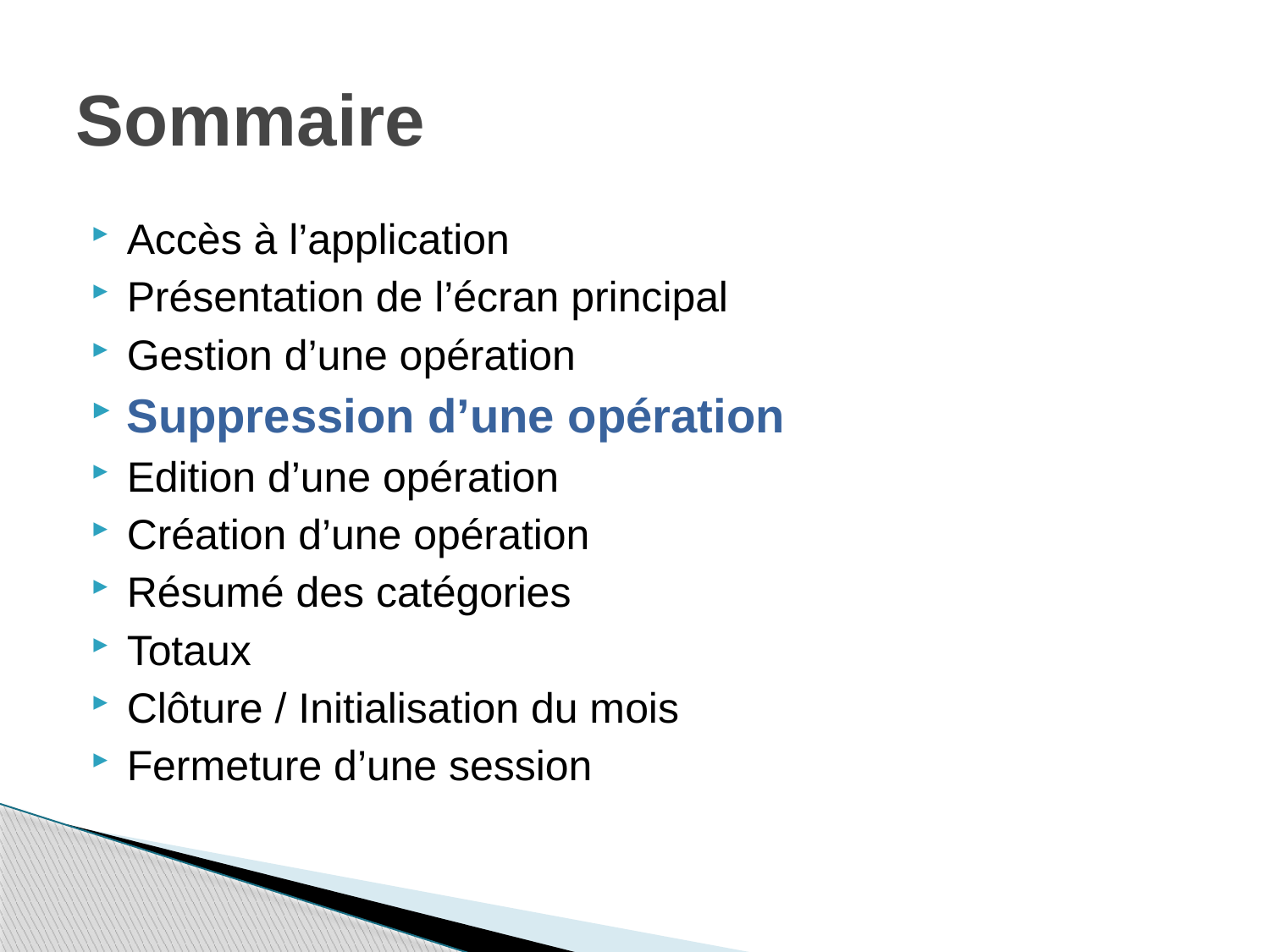

# Sommaire
Accès à l’application
Présentation de l’écran principal
Gestion d’une opération
Suppression d’une opération
Edition d’une opération
Création d’une opération
Résumé des catégories
Totaux
Clôture / Initialisation du mois
Fermeture d’une session